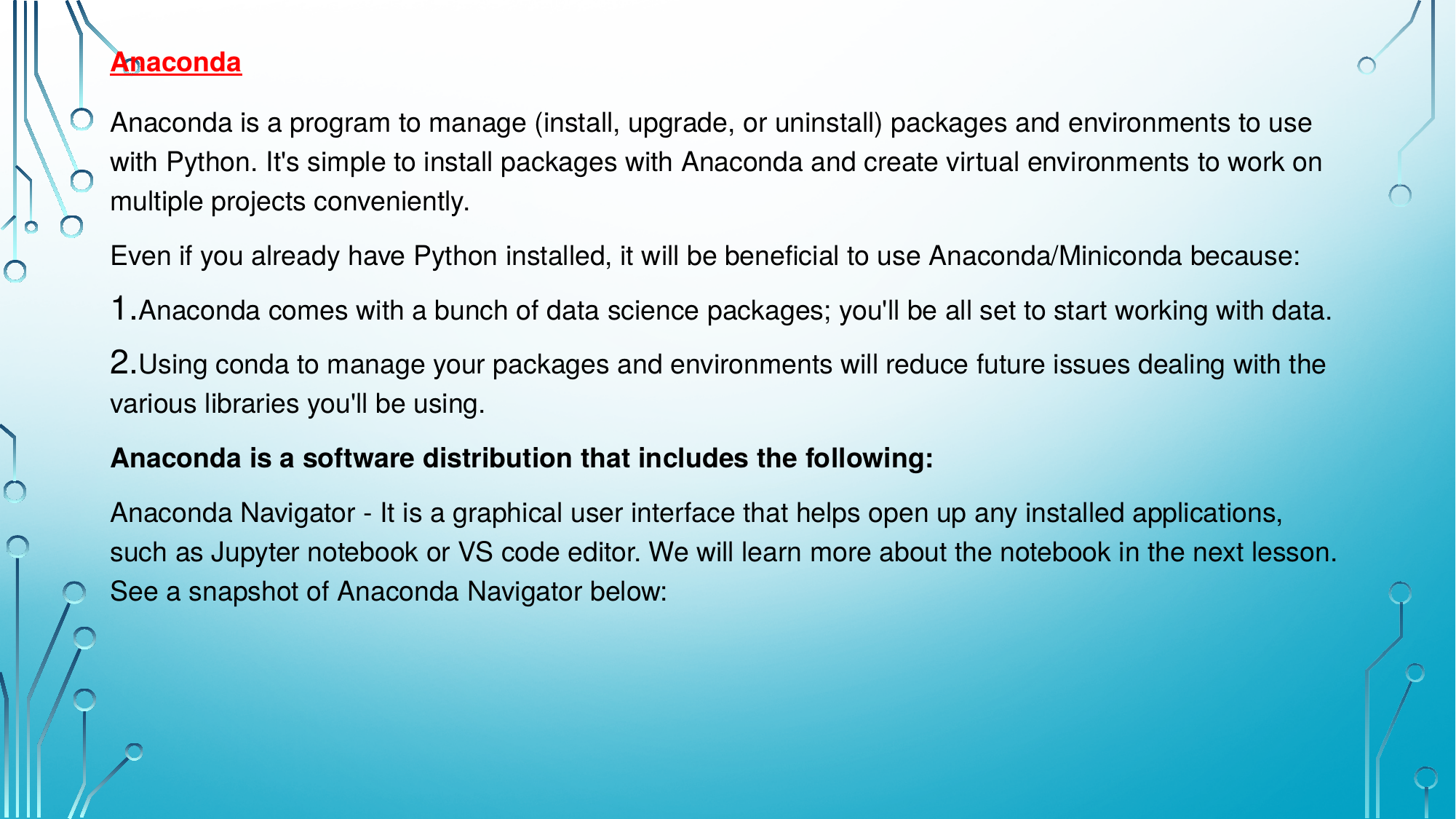

Anaconda
Anaconda is a program to manage (install, upgrade, or uninstall) packages and environments to use with Python. It's simple to install packages with Anaconda and create virtual environments to work on multiple projects conveniently.
Even if you already have Python installed, it will be beneficial to use Anaconda/Miniconda because:
Anaconda comes with a bunch of data science packages; you'll be all set to start working with data.
Using conda to manage your packages and environments will reduce future issues dealing with the various libraries you'll be using.
Anaconda is a software distribution that includes the following:
Anaconda Navigator - It is a graphical user interface that helps open up any installed applications, such as Jupyter notebook or VS code editor. We will learn more about the notebook in the next lesson. See a snapshot of Anaconda Navigator below: